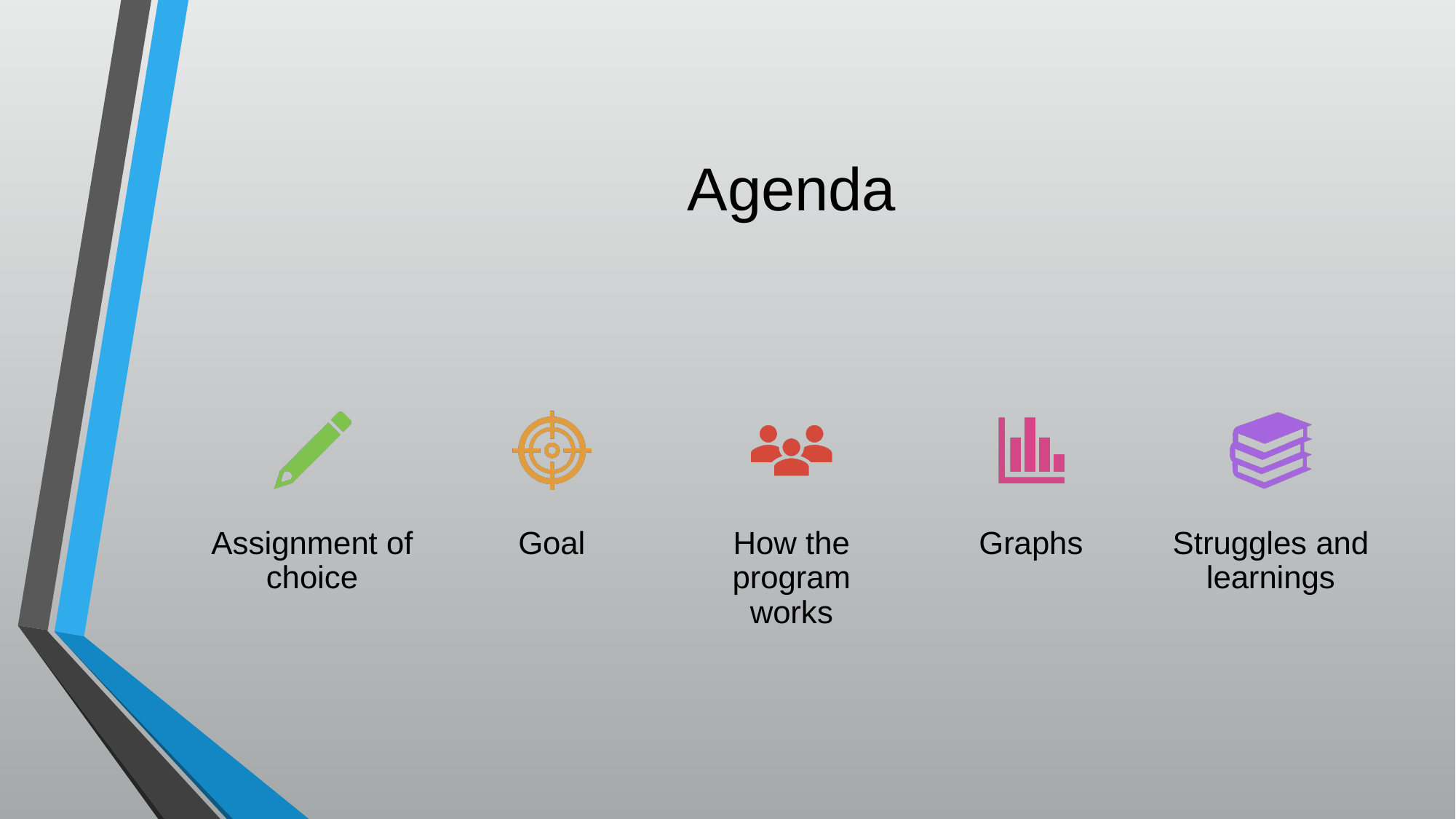

# Agenda
Assignment of choice
Goal
How the program works
Graphs
Struggles and learnings